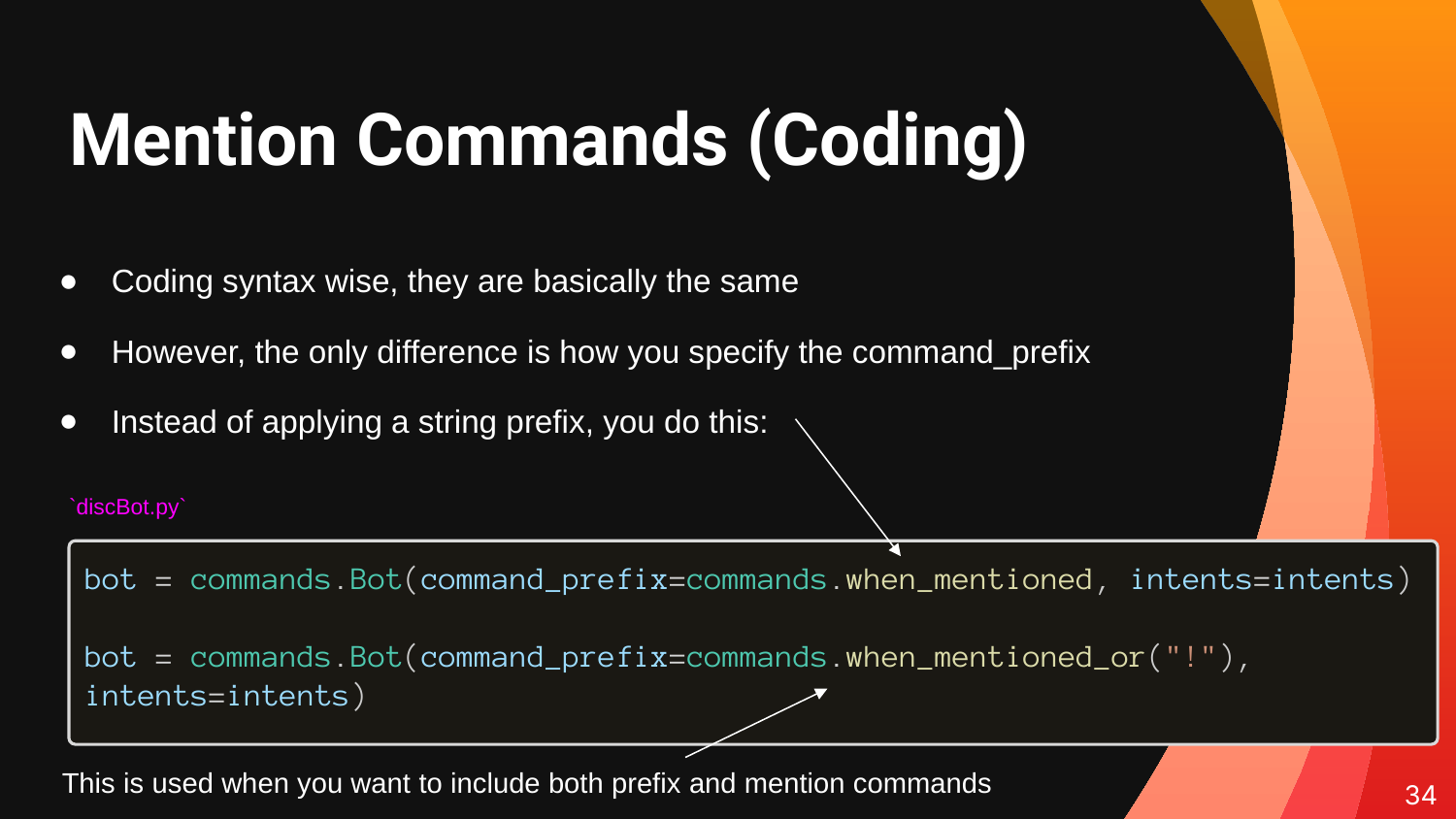

# Mention Commands (Coding)
Coding syntax wise, they are basically the same
However, the only difference is how you specify the command_prefix
Instead of applying a string prefix, you do this:

`discBot.py`
bot = commands.Bot(command_prefix=commands.when_mentioned, intents=intents)

bot = commands.Bot(command_prefix=commands.when_mentioned_or("!"), intents=intents)

This is used when you want to include both prefix and mention commands
34